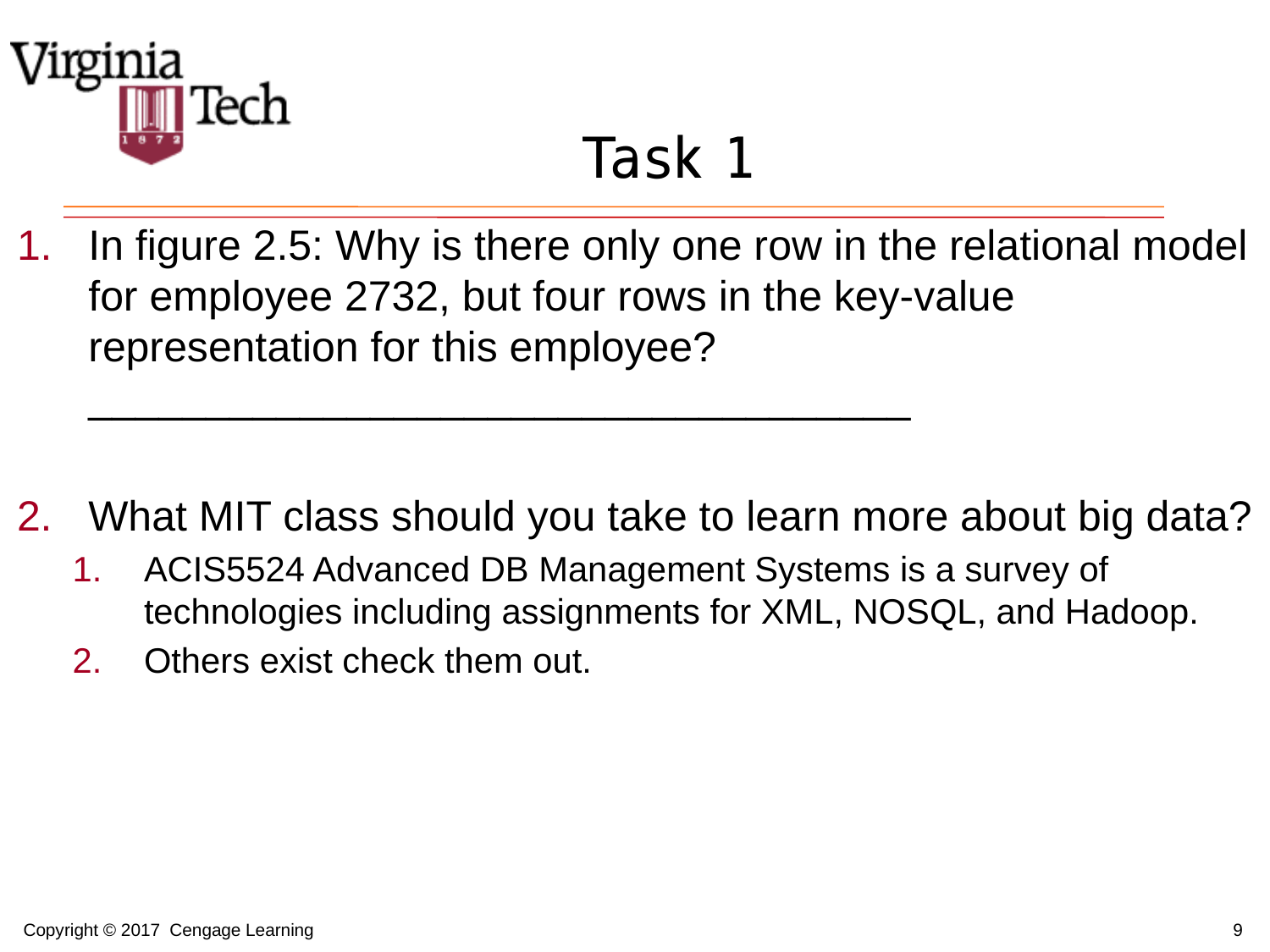

# Task 1
In figure 2.5: Why is there only one row in the relational model for employee 2732, but four rows in the key-value representation for this employee? ___________________________________

What MIT class should you take to learn more about big data?
ACIS5524 Advanced DB Management Systems is a survey of technologies including assignments for XML, NOSQL, and Hadoop.
Others exist check them out.
9
Copyright © 2017  Cengage Learning